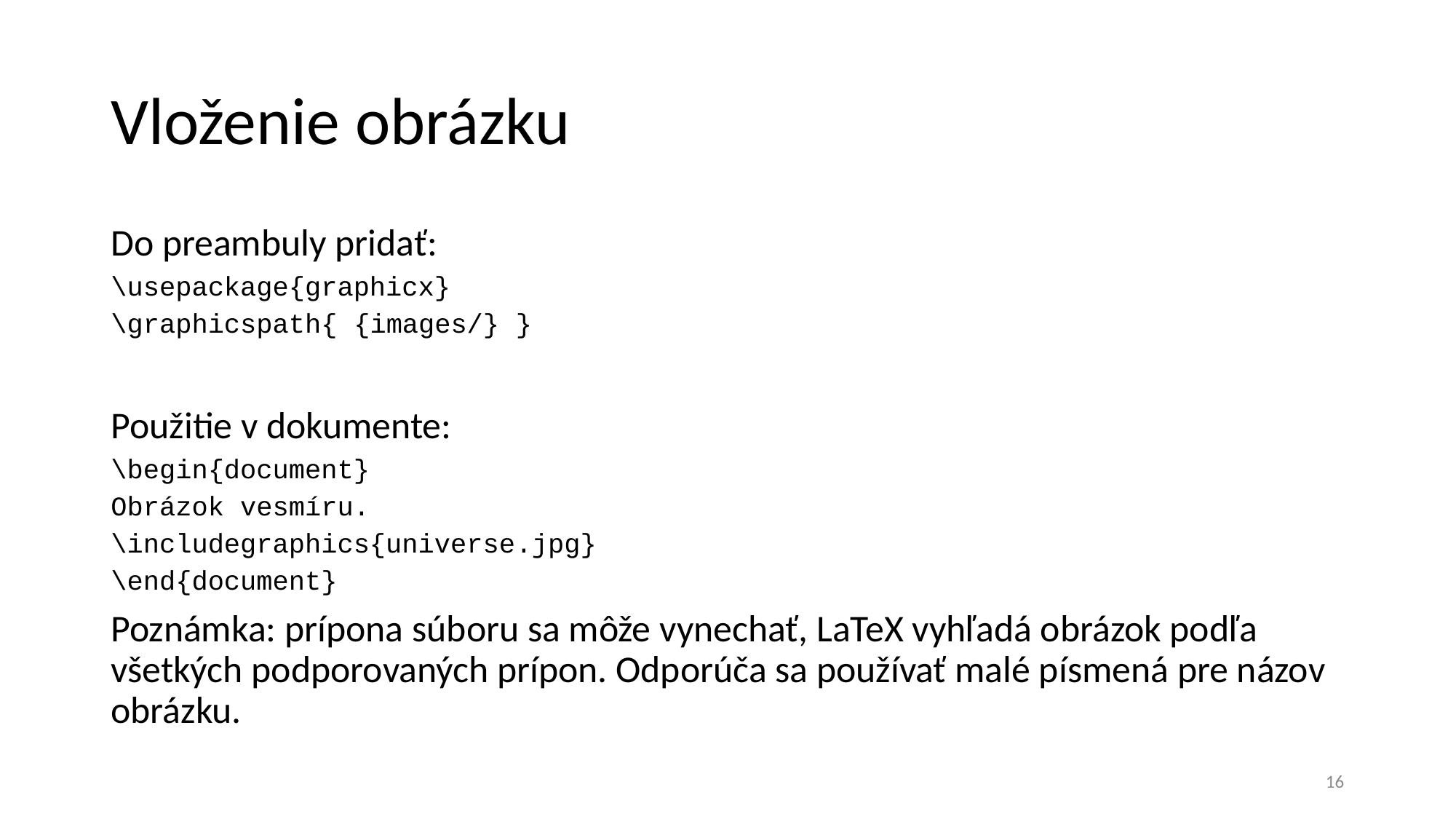

# Vloženie obrázku
Do preambuly pridať:
\usepackage{graphicx}
\graphicspath{ {images/} }

Použitie v dokumente:
\begin{document}
Obrázok vesmíru.
\includegraphics{universe.jpg}
\end{document}
Poznámka: prípona súboru sa môže vynechať, LaTeX vyhľadá obrázok podľa všetkých podporovaných prípon. Odporúča sa používať malé písmená pre názov obrázku.
16